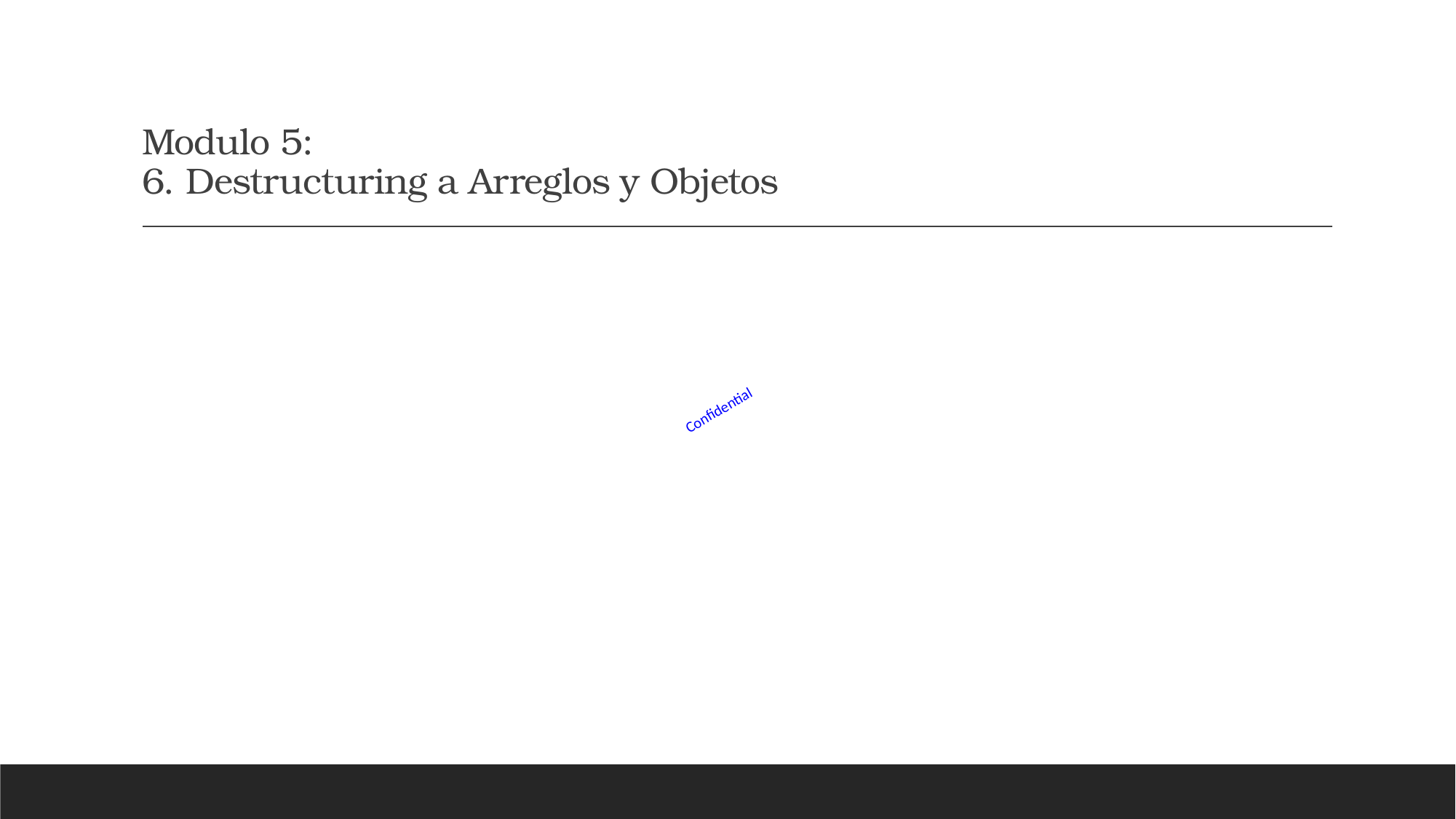

# Modulo 5: 6. Destructuring a Arreglos y Objetos